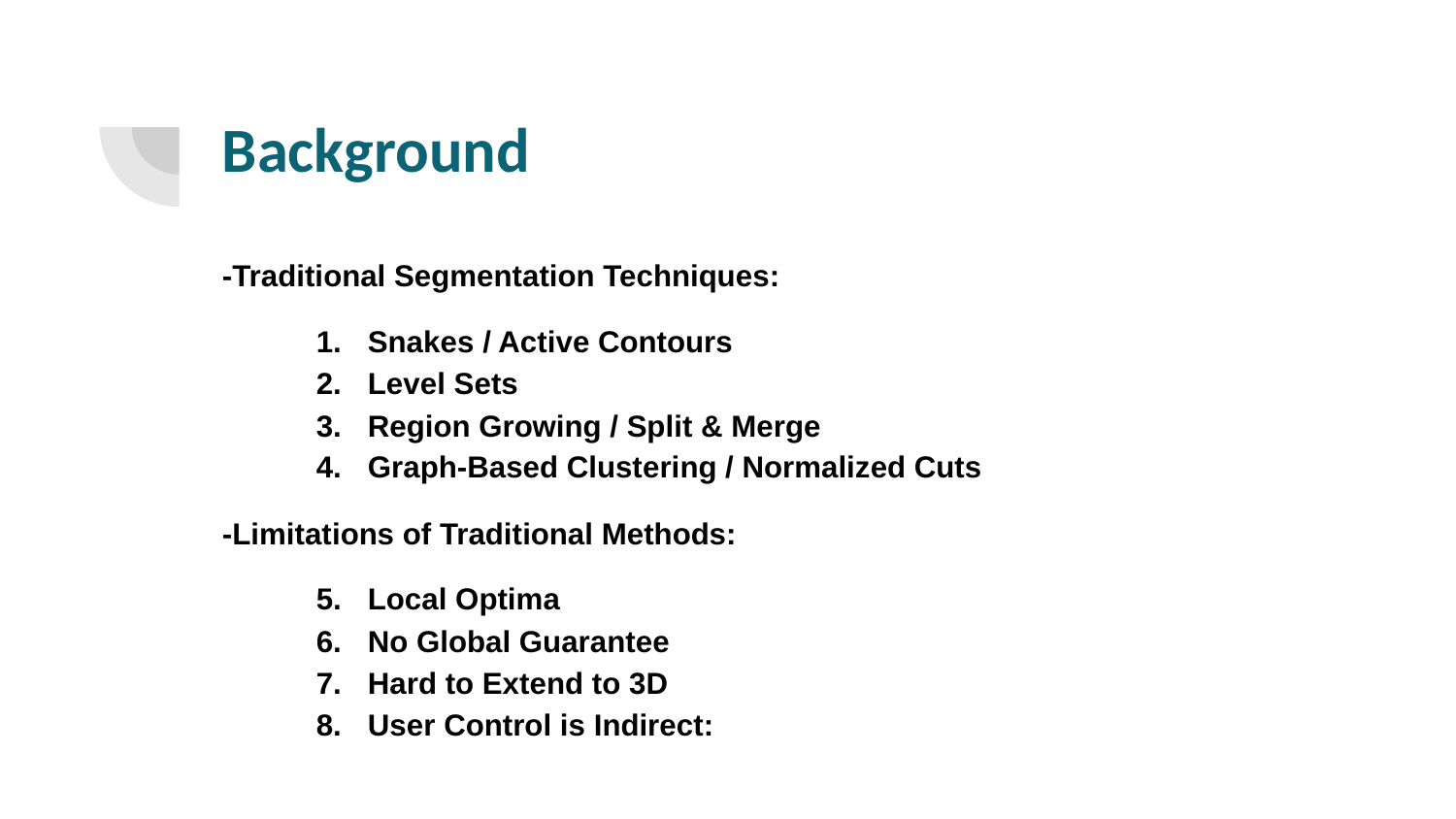

# Background
-Traditional Segmentation Techniques:
Snakes / Active Contours
Level Sets
Region Growing / Split & Merge
Graph-Based Clustering / Normalized Cuts
-Limitations of Traditional Methods:
Local Optima
No Global Guarantee
Hard to Extend to 3D
User Control is Indirect: